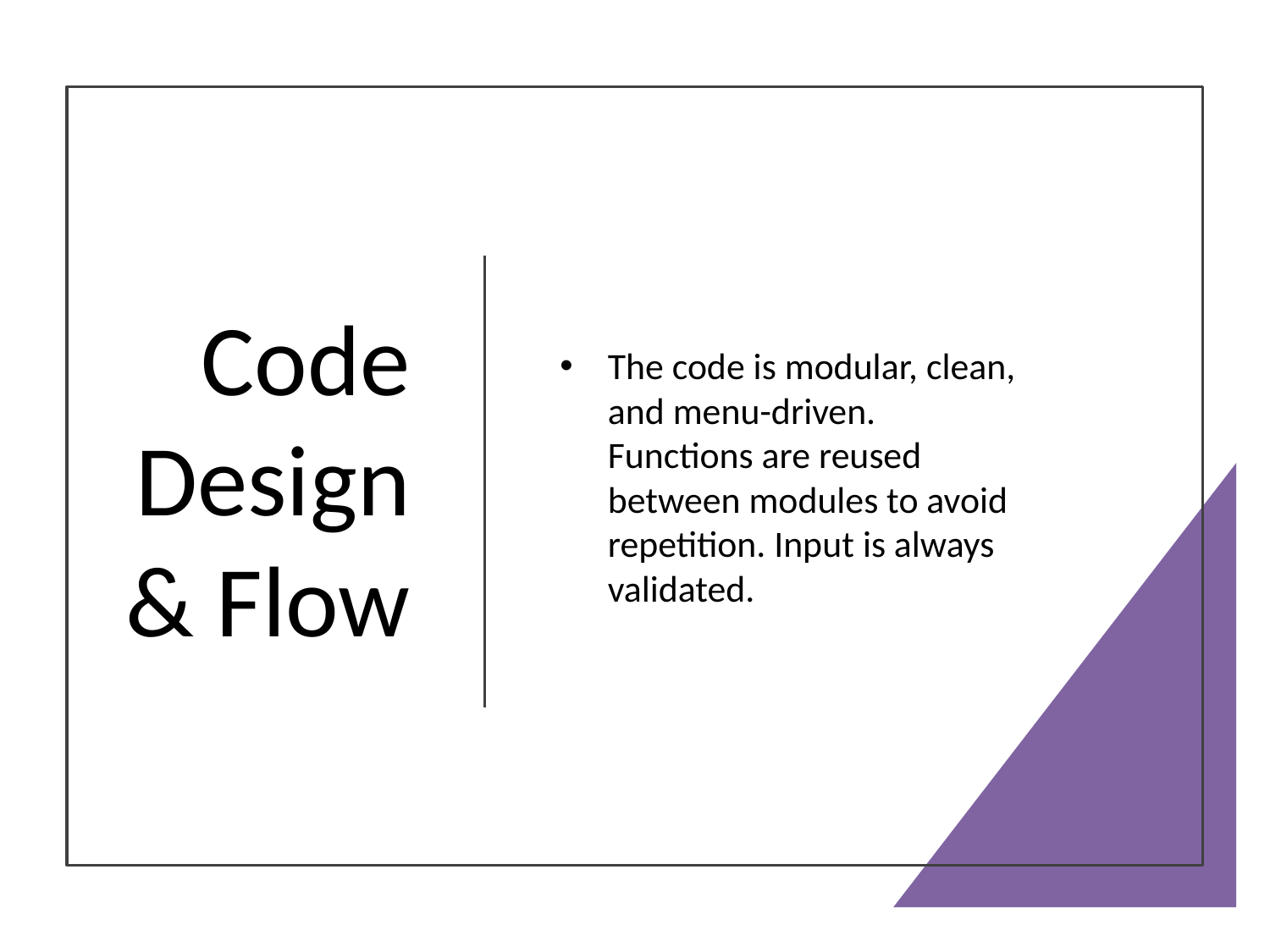

# Code Design & Flow
The code is modular, clean, and menu-driven. Functions are reused between modules to avoid repetition. Input is always validated.